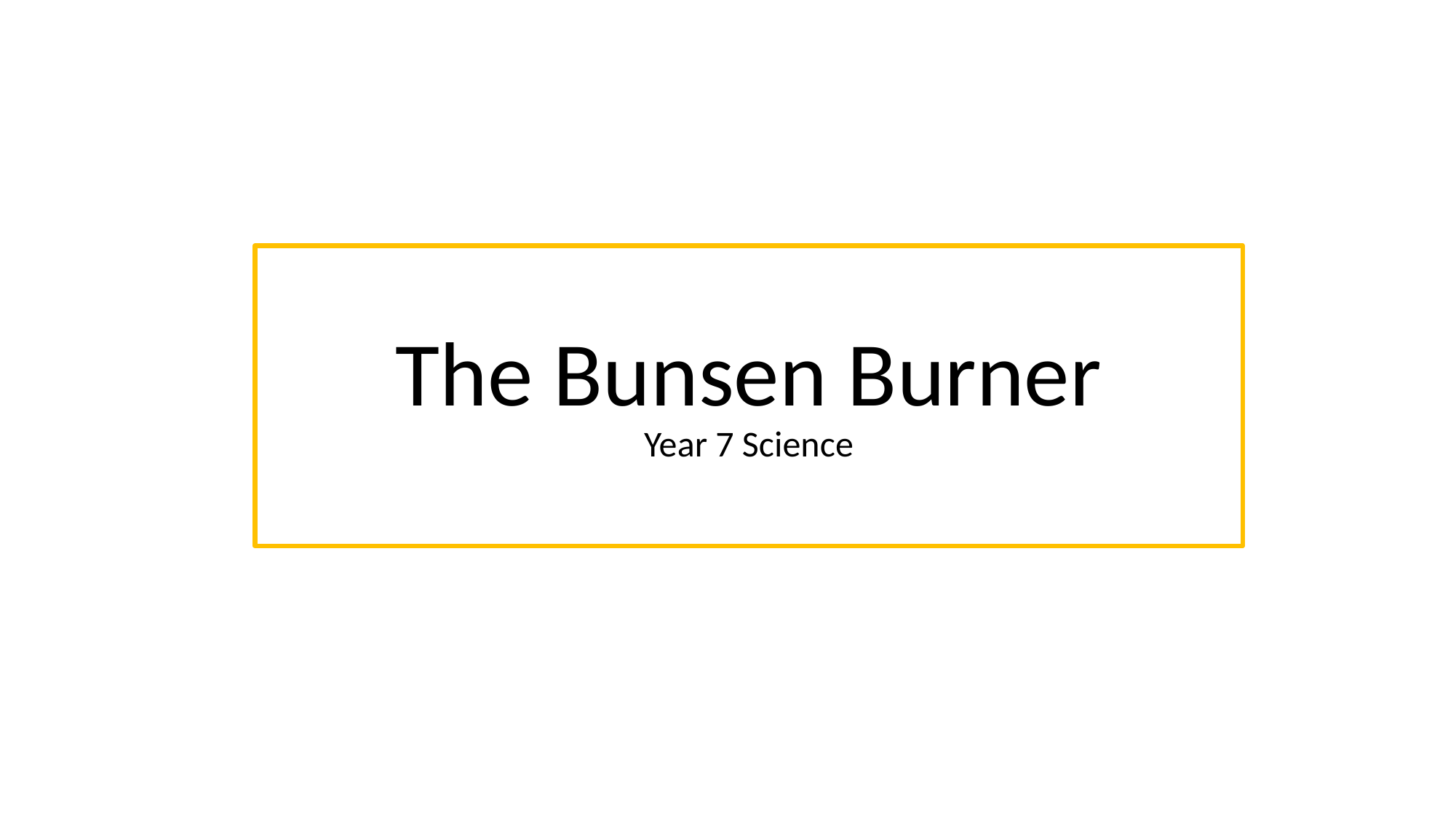

#
The Bunsen Burner
Year 7 Science